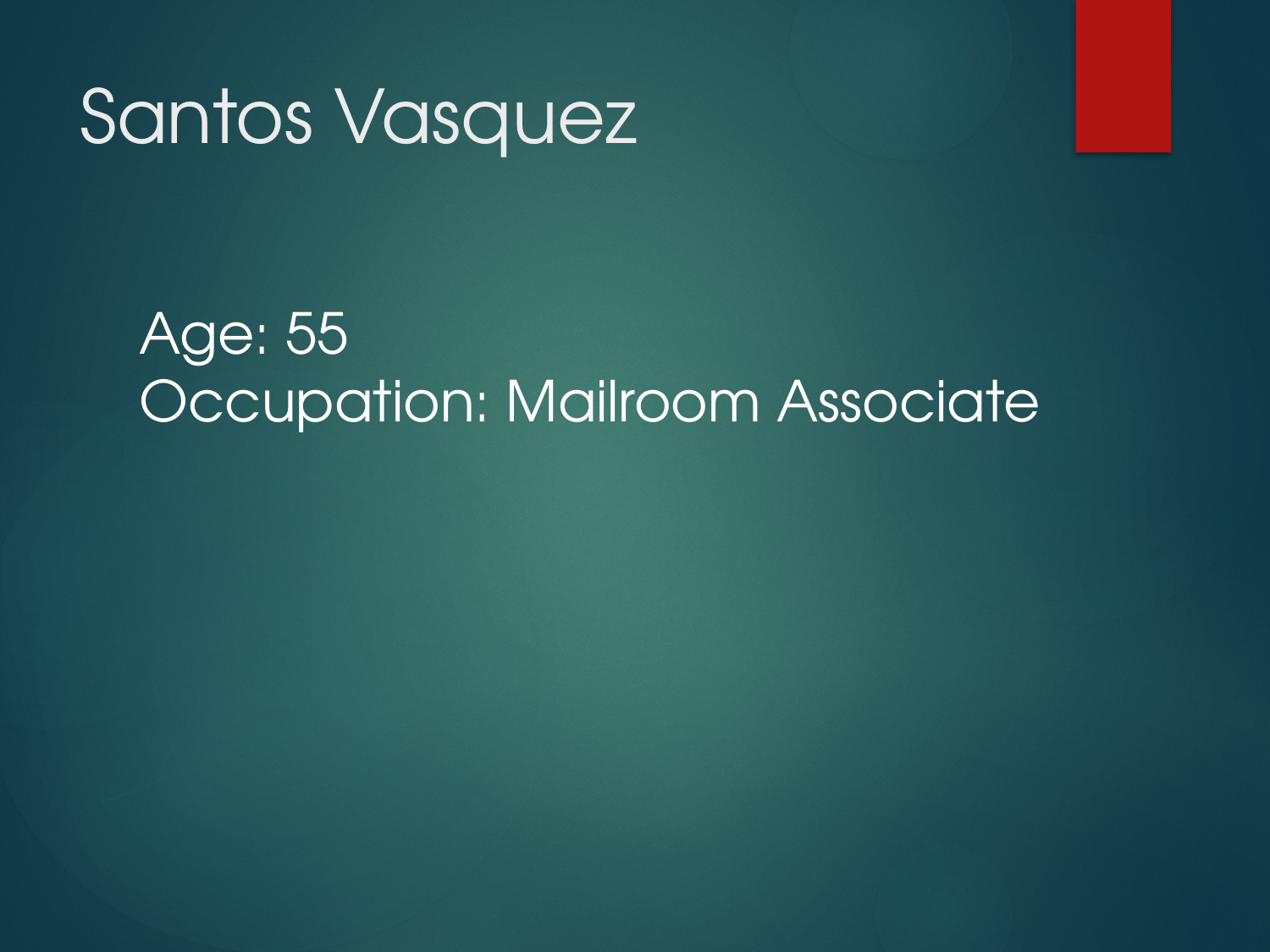

# Santos Vasquez

Age: 55
Occupation: Mailroom Associate